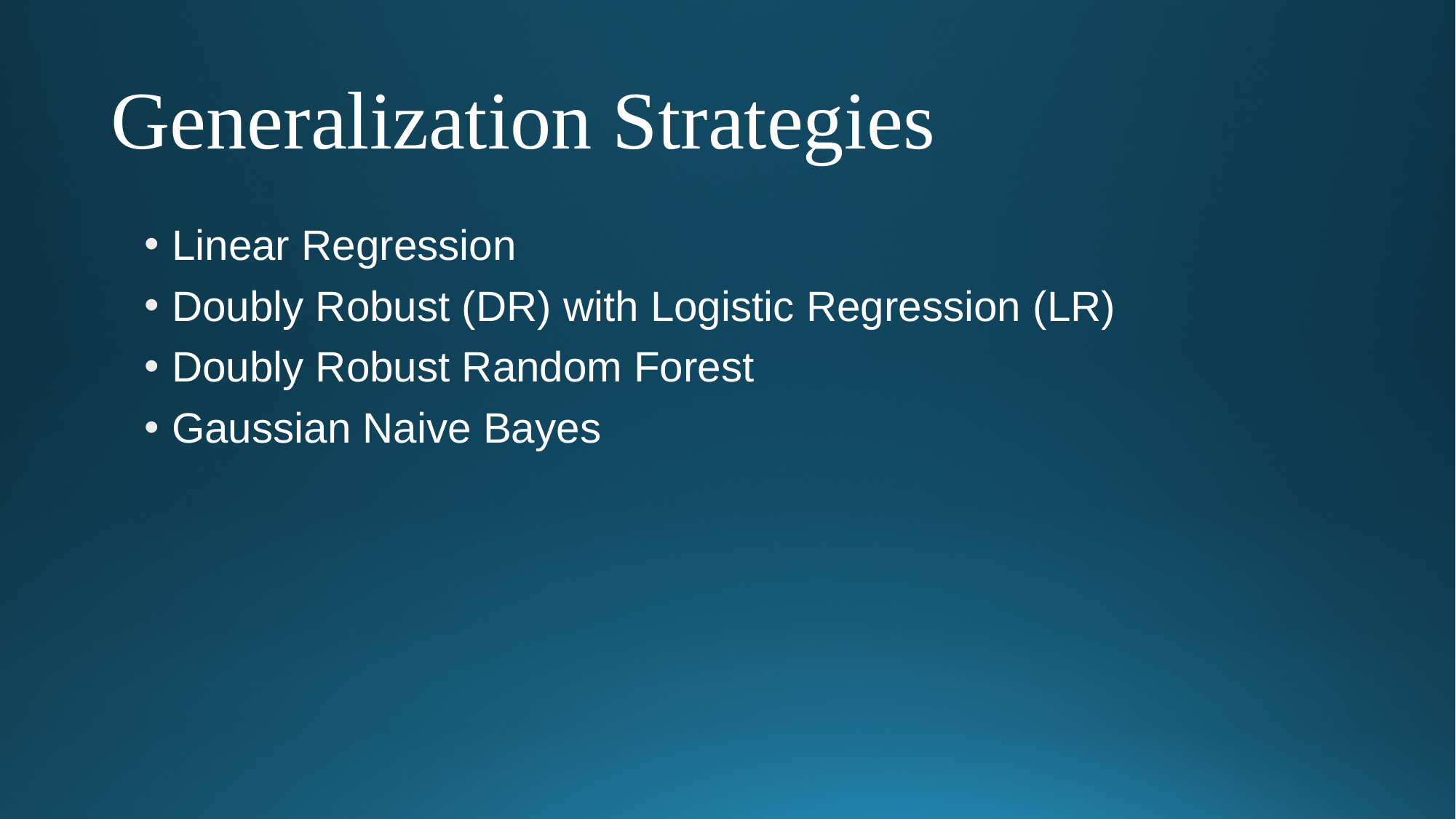

# Generalization Strategies
Linear Regression
Doubly Robust (DR) with Logistic Regression (LR)
Doubly Robust Random Forest
Gaussian Naive Bayes